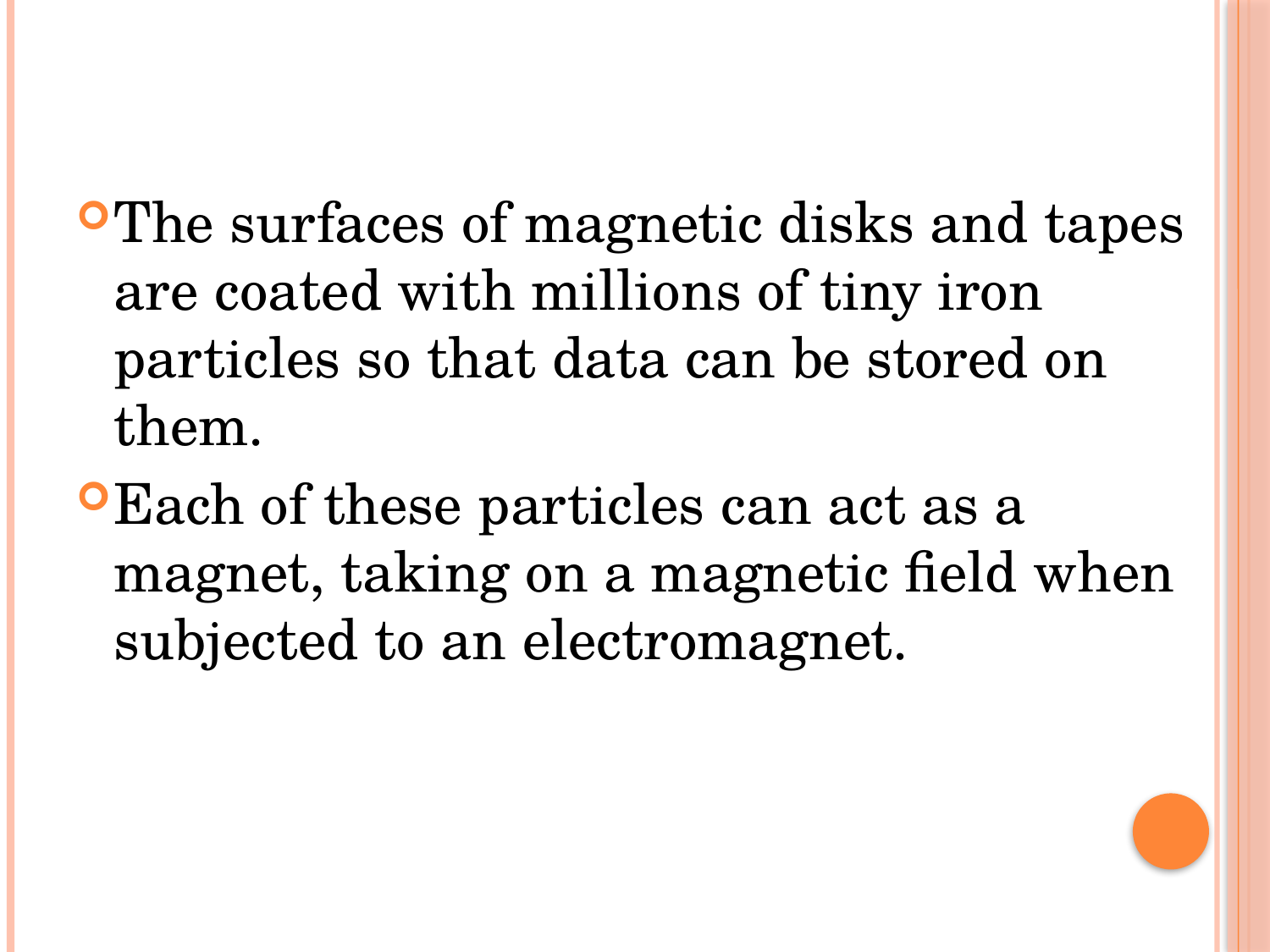

#
The surfaces of magnetic disks and tapes are coated with millions of tiny iron particles so that data can be stored on them.
Each of these particles can act as a magnet, taking on a magnetic field when subjected to an electromagnet.